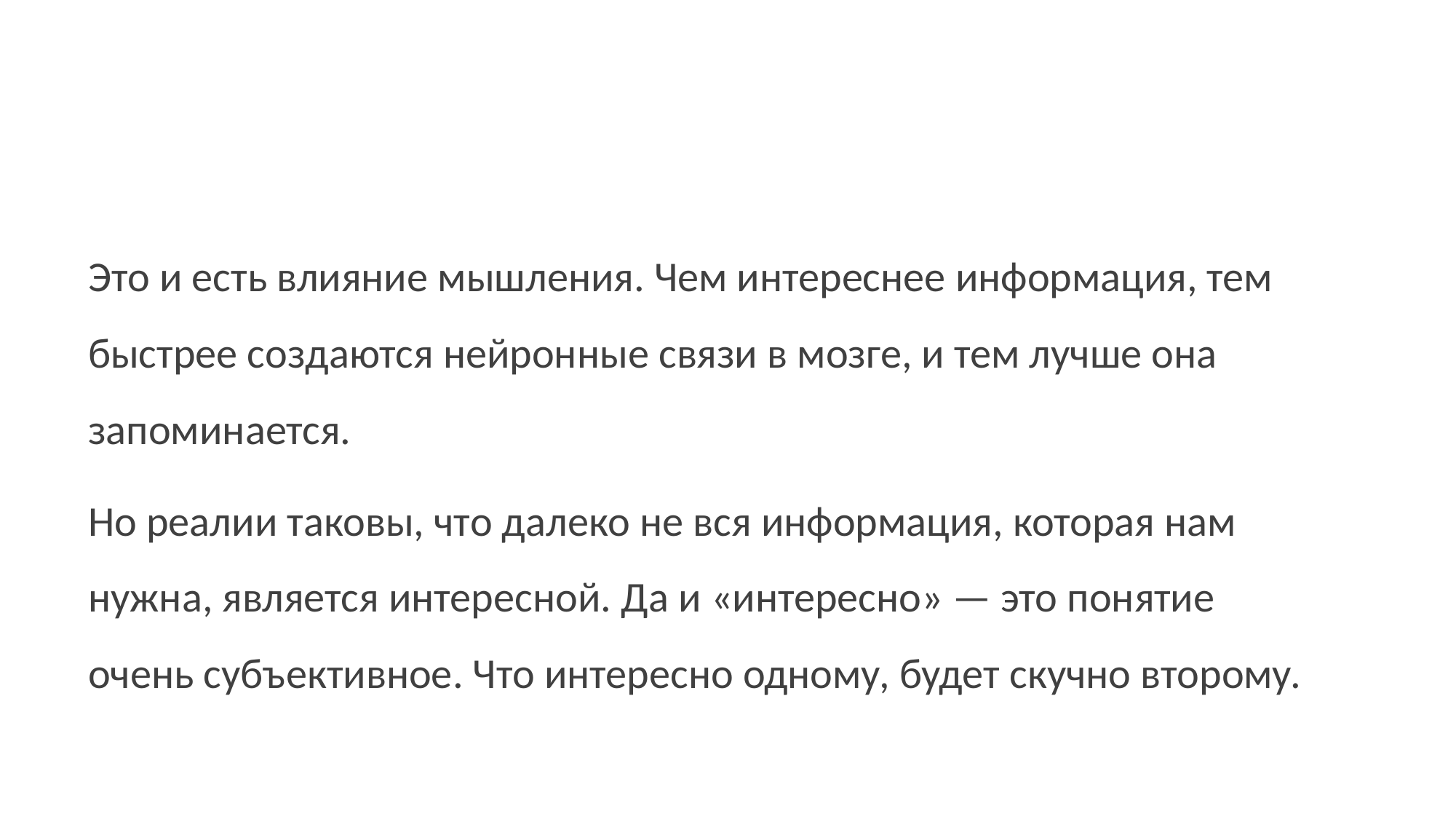

#
Это и есть влияние мышления. Чем интереснее информация, тем быстрее создаются нейронные связи в мозге, и тем лучше она запоминается.
Но реалии таковы, что далеко не вся информация, которая нам нужна, является интересной. Да и «интересно» — это понятие очень субъективное. Что интересно одному, будет скучно второму.